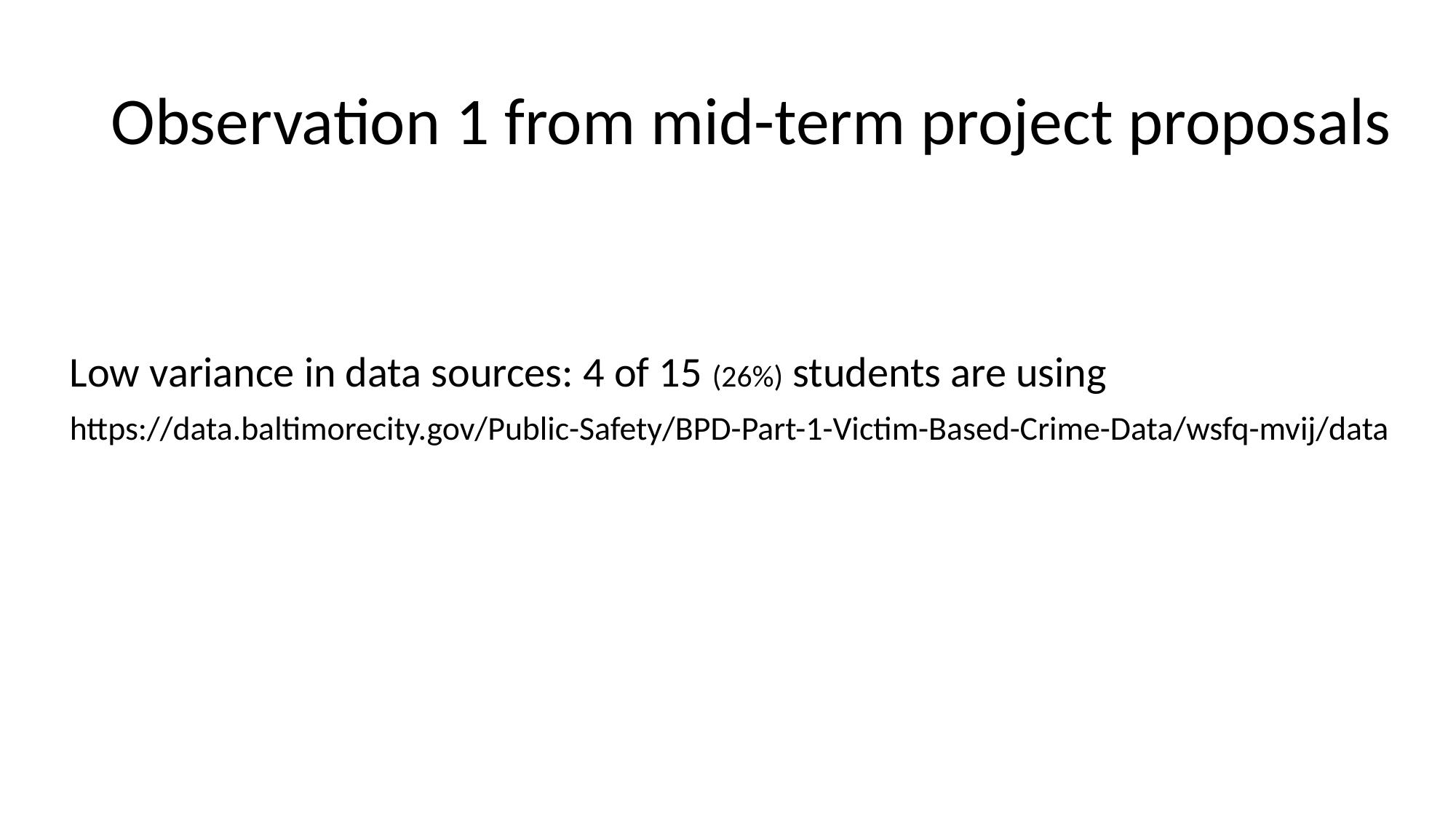

# Observation 1 from mid-term project proposals

Low variance in data sources: 4 of 15 (26%) students are using
https://data.baltimorecity.gov/Public-Safety/BPD-Part-1-Victim-Based-Crime-Data/wsfq-mvij/data